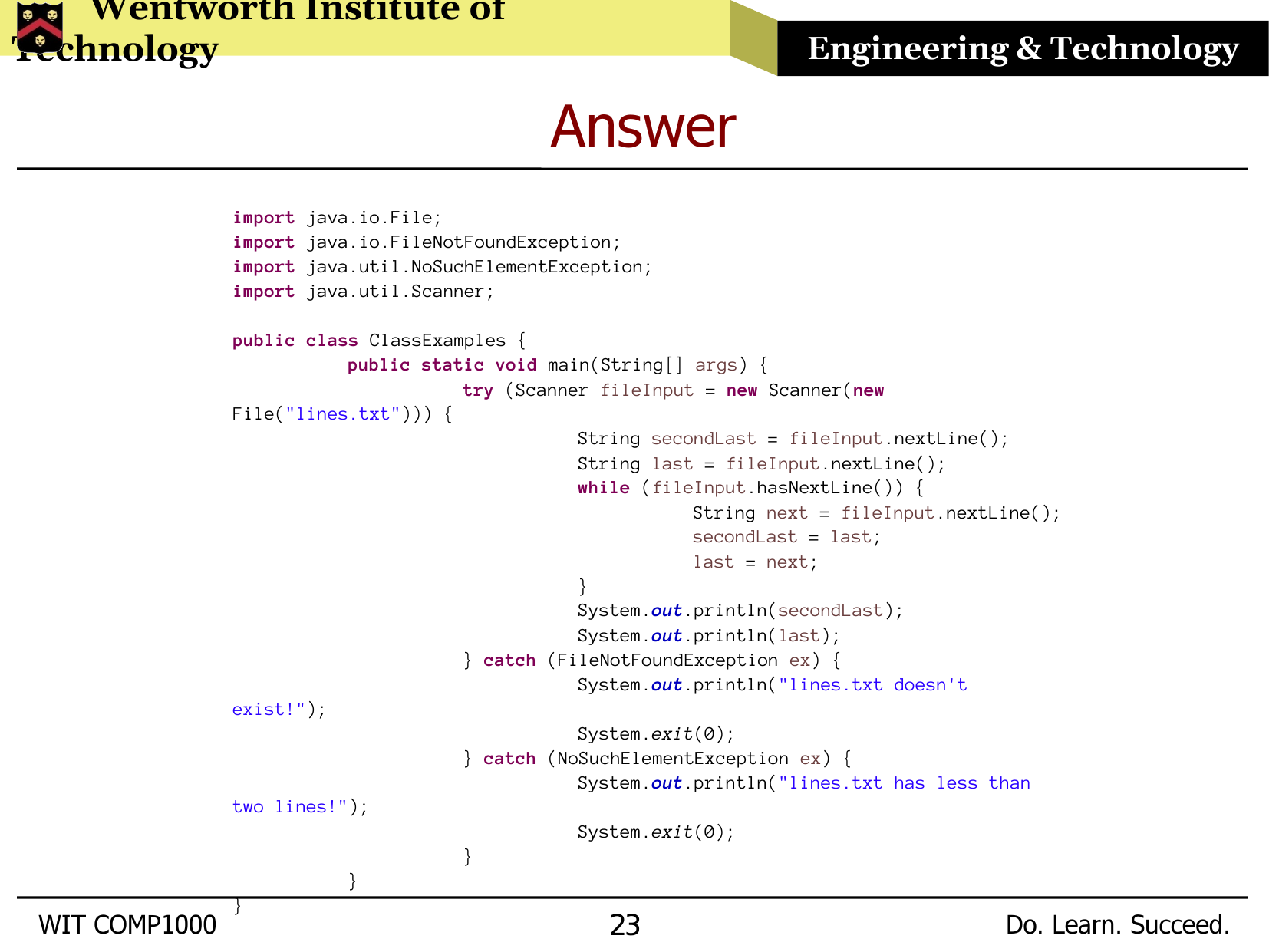

# Answer
import java.io.File;
import java.io.FileNotFoundException;
import java.util.NoSuchElementException;
import java.util.Scanner;

public class ClassExamples {
	public static void main(String[] args) {
		try (Scanner fileInput = new Scanner(new File("lines.txt"))) {
			String secondLast = fileInput.nextLine();
			String last = fileInput.nextLine();
			while (fileInput.hasNextLine()) {
				String next = fileInput.nextLine();
				secondLast = last;
				last = next;
			}
			System.out.println(secondLast);
			System.out.println(last);
		} catch (FileNotFoundException ex) {
			System.out.println("lines.txt doesn't exist!");
			System.exit(0);
		} catch (NoSuchElementException ex) {
			System.out.println("lines.txt has less than two lines!");
			System.exit(0);
		}
	}
}